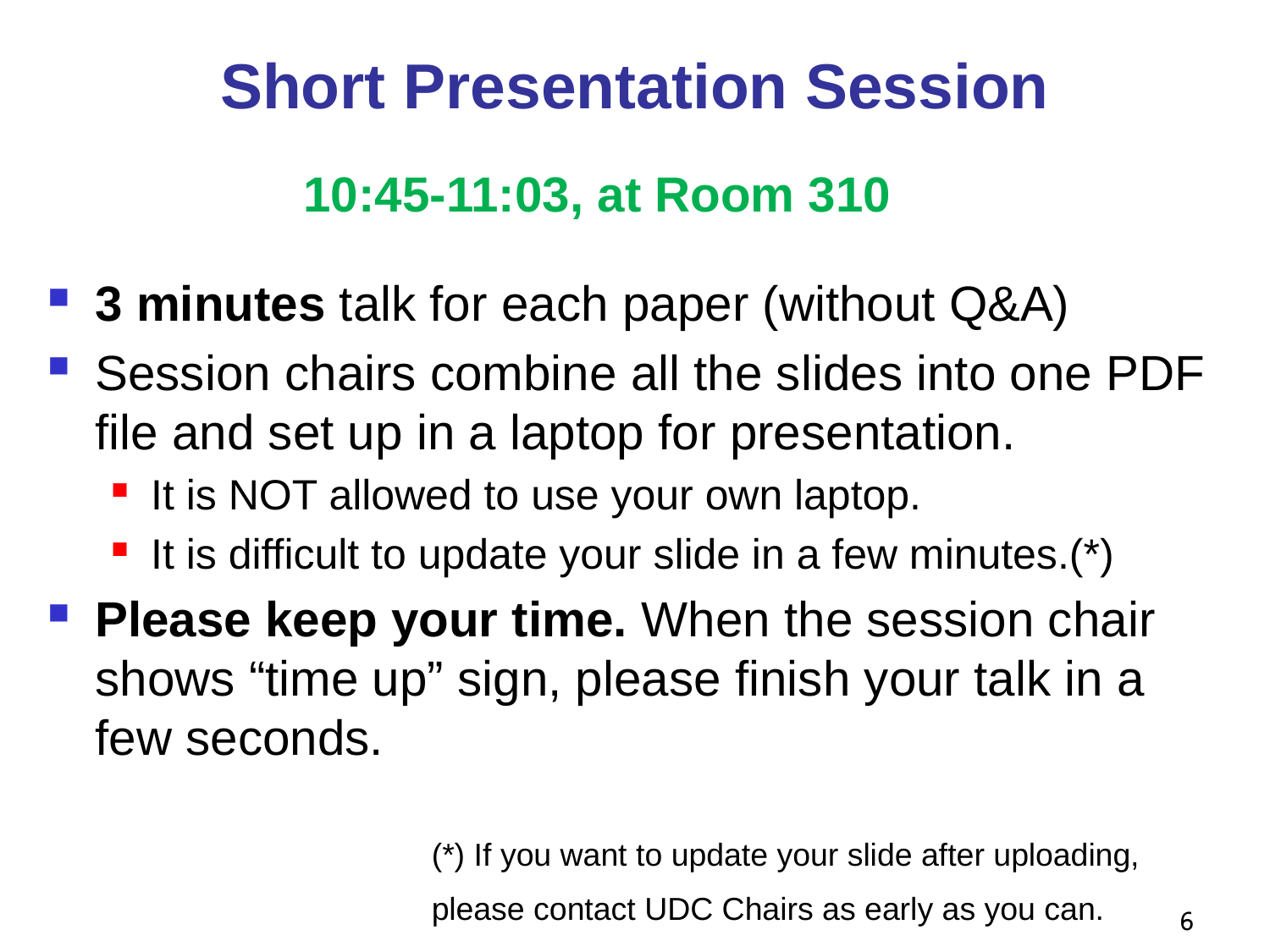

# Short Presentation Session
10:45-11:03, at Room 310

3 minutes talk for each paper (without Q&A)
Session chairs combine all the slides into one PDF file and set up in a laptop for presentation.
It is NOT allowed to use your own laptop.
It is difficult to update your slide in a few minutes.(*)
Please keep your time. When the session chair shows “time up” sign, please finish your talk in a few seconds.
(*) If you want to update your slide after uploading,
please contact UDC Chairs as early as you can.
6